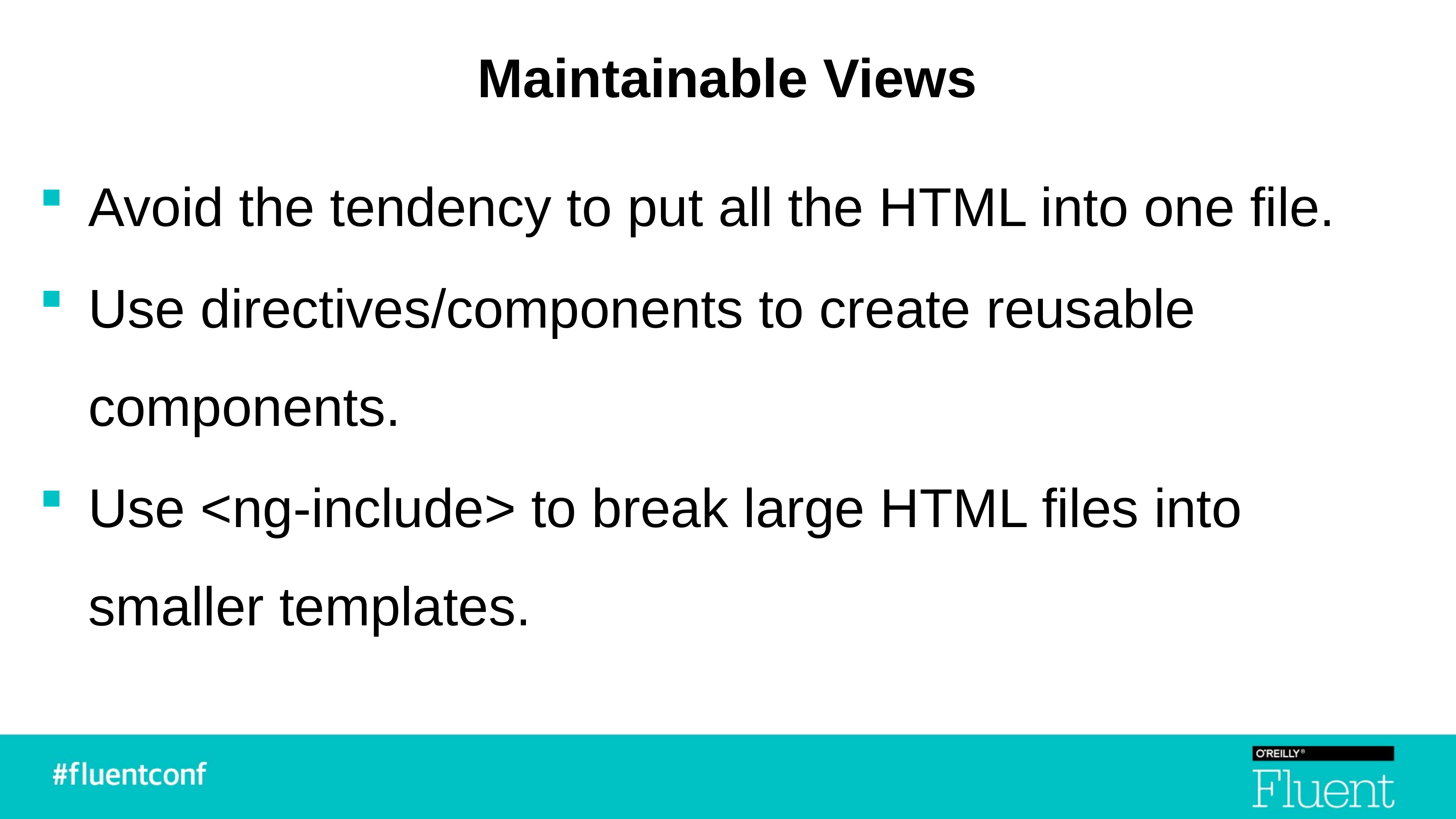

# Maintainable Views
Avoid the tendency to put all the HTML into one file.
Use directives/components to create reusable components.
Use <ng-include> to break large HTML files into smaller templates.